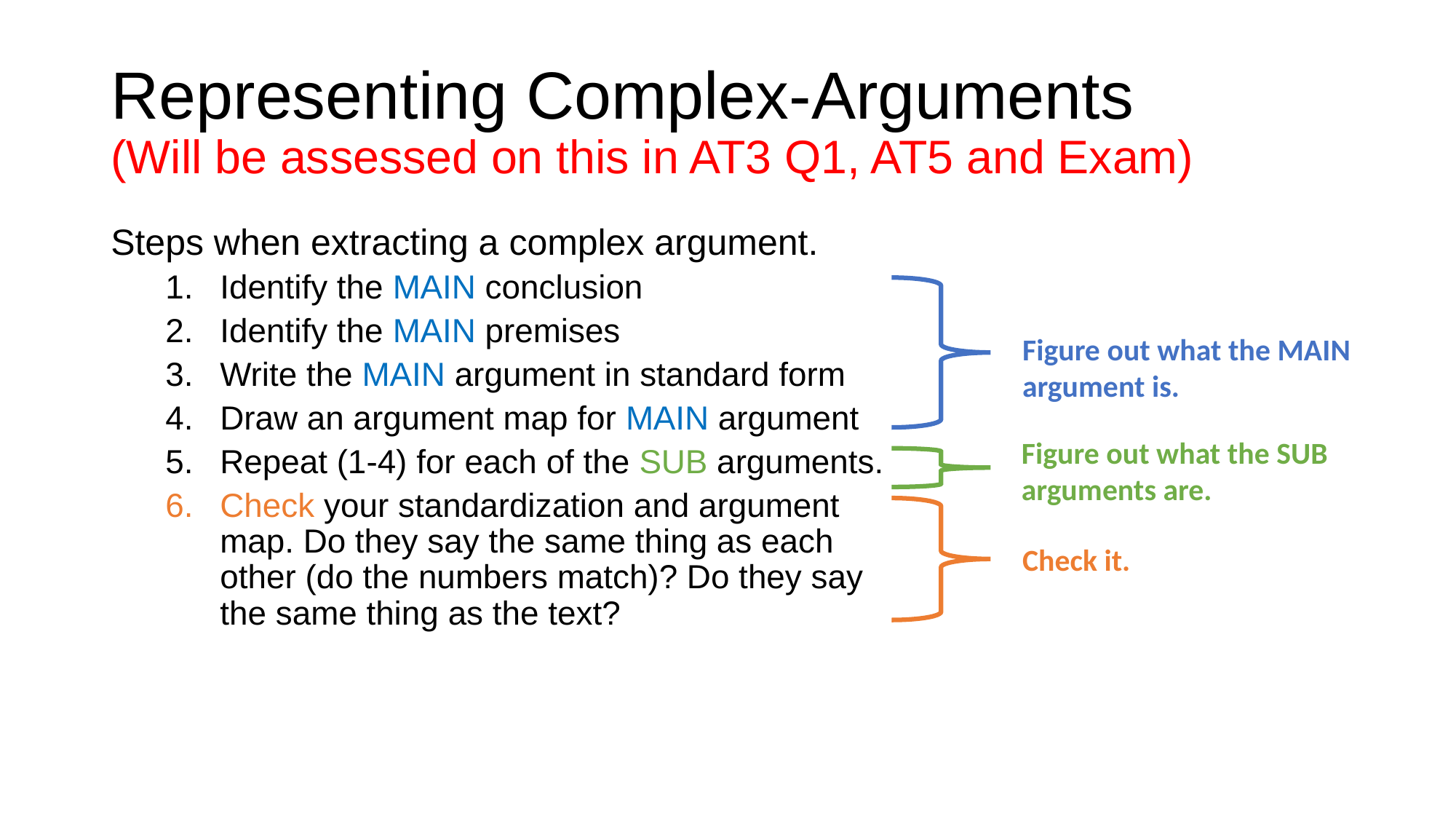

# Representing Complex-Arguments (Will be assessed on this in AT3 Q1, AT5 and Exam)
Steps when extracting a complex argument.
Identify the MAIN conclusion
Identify the MAIN premises
Write the MAIN argument in standard form
Draw an argument map for MAIN argument
Repeat (1-4) for each of the SUB arguments.
Check your standardization and argument map. Do they say the same thing as each other (do the numbers match)? Do they say the same thing as the text?

Figure out what the MAIN argument is.
Figure out what the SUB arguments are.

Check it.